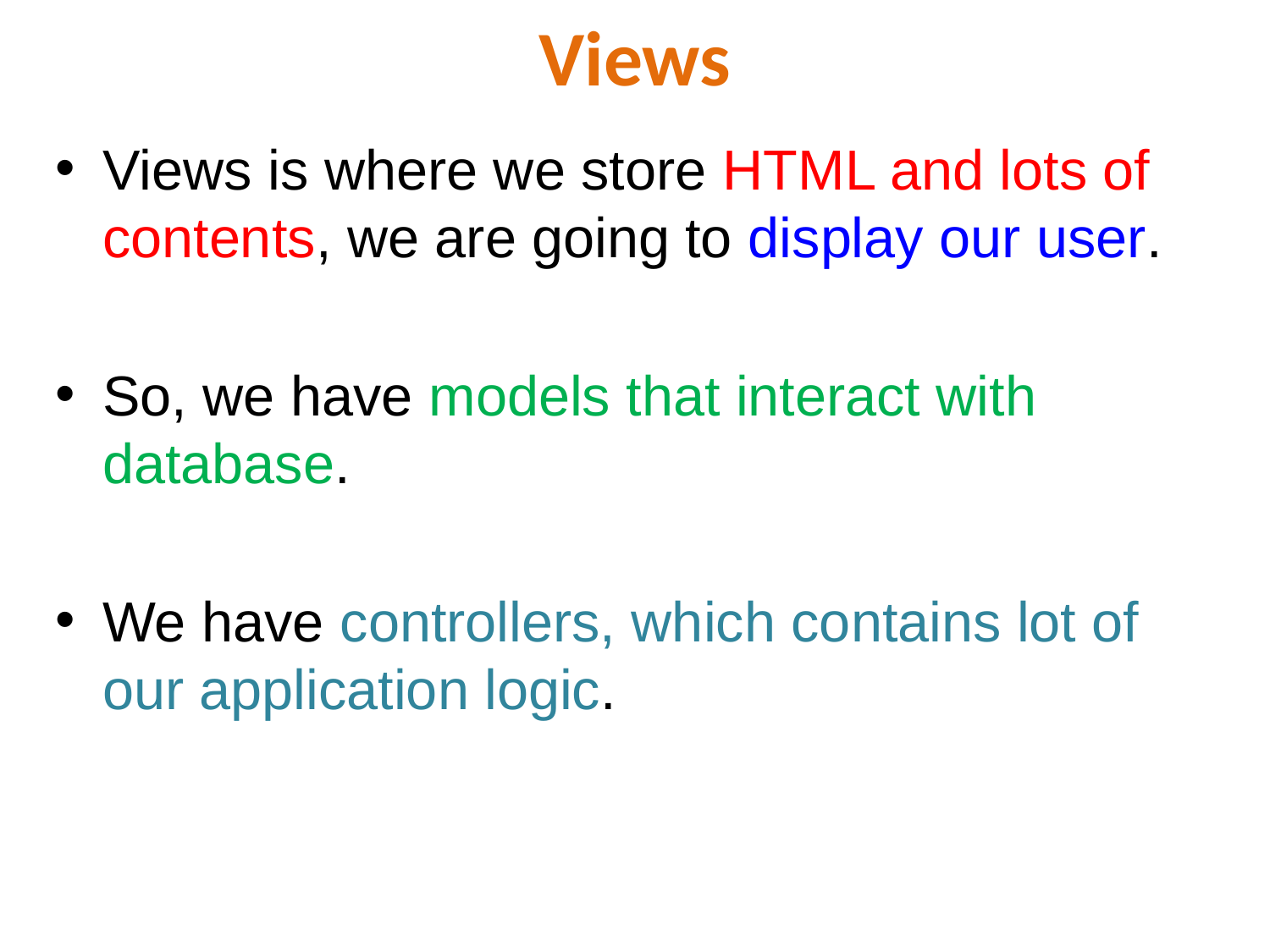

Views
Views is where we store HTML and lots of contents, we are going to display our user.

So, we have models that interact with database.

We have controllers, which contains lot of our application logic.